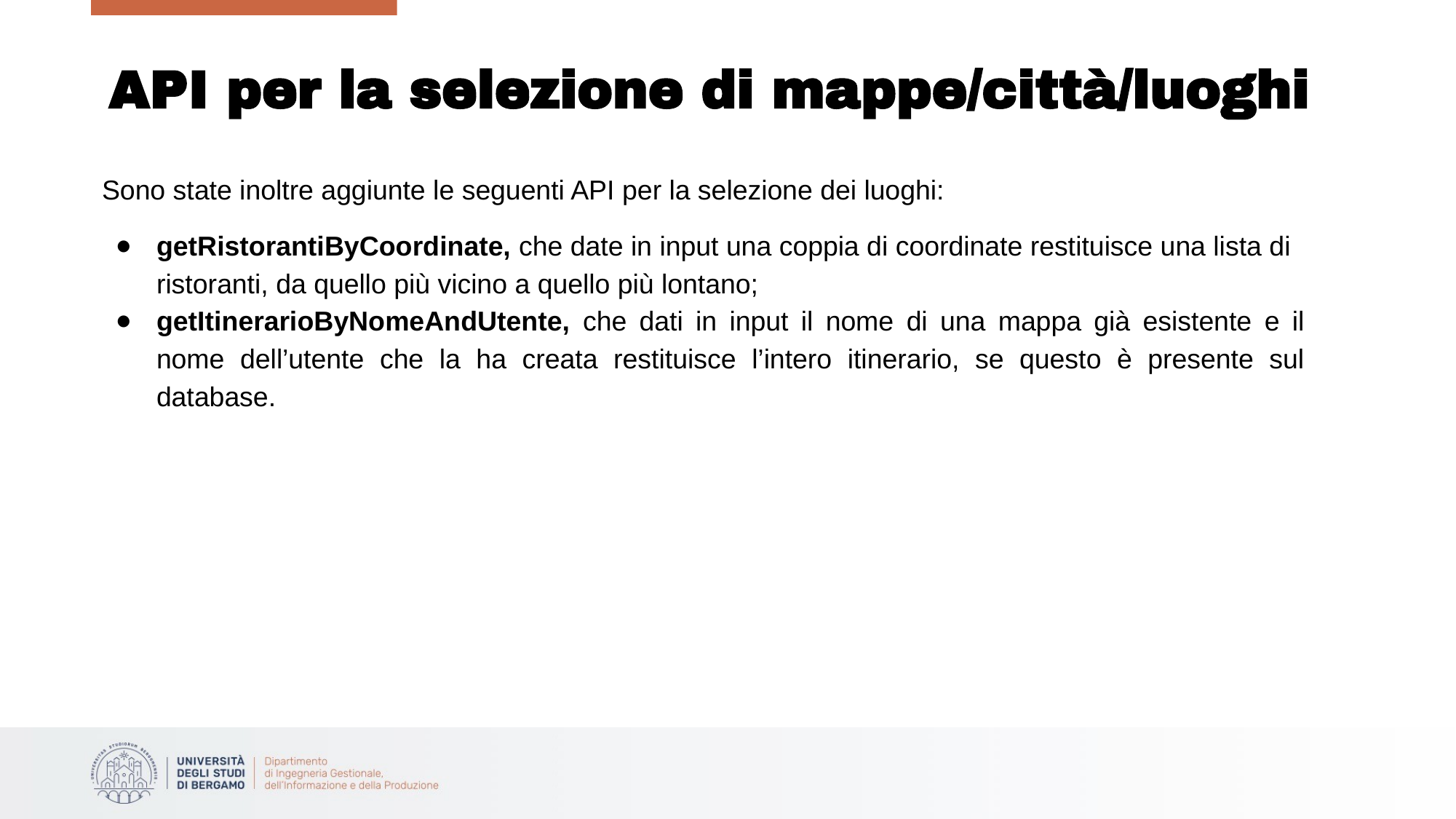

# API per la selezione di mappe/città/luoghi
Sono state inoltre aggiunte le seguenti API per la selezione dei luoghi:
getRistorantiByCoordinate, che date in input una coppia di coordinate restituisce una lista di ristoranti, da quello più vicino a quello più lontano;
getItinerarioByNomeAndUtente, che dati in input il nome di una mappa già esistente e il nome dell’utente che la ha creata restituisce l’intero itinerario, se questo è presente sul database.